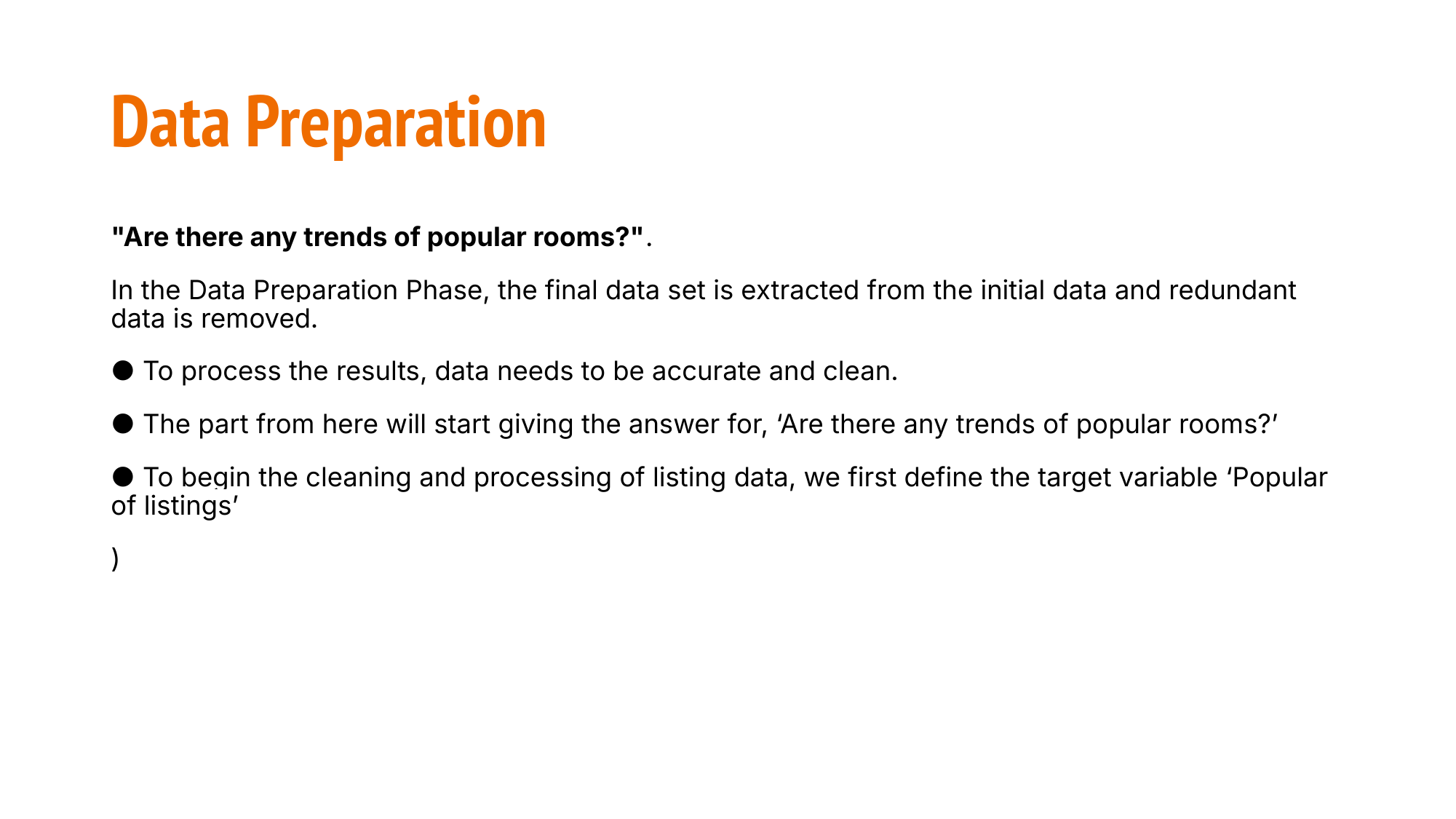

# Data Preparation
"Are there any trends of popular rooms?".
In the Data Preparation Phase, the final data set is extracted from the initial data and redundant data is removed.
● To process the results, data needs to be accurate and clean.
● The part from here will start giving the answer for, ‘Are there any trends of popular rooms?’
● To begin the cleaning and processing of listing data, we first define the target variable ‘Popular of listings’
)